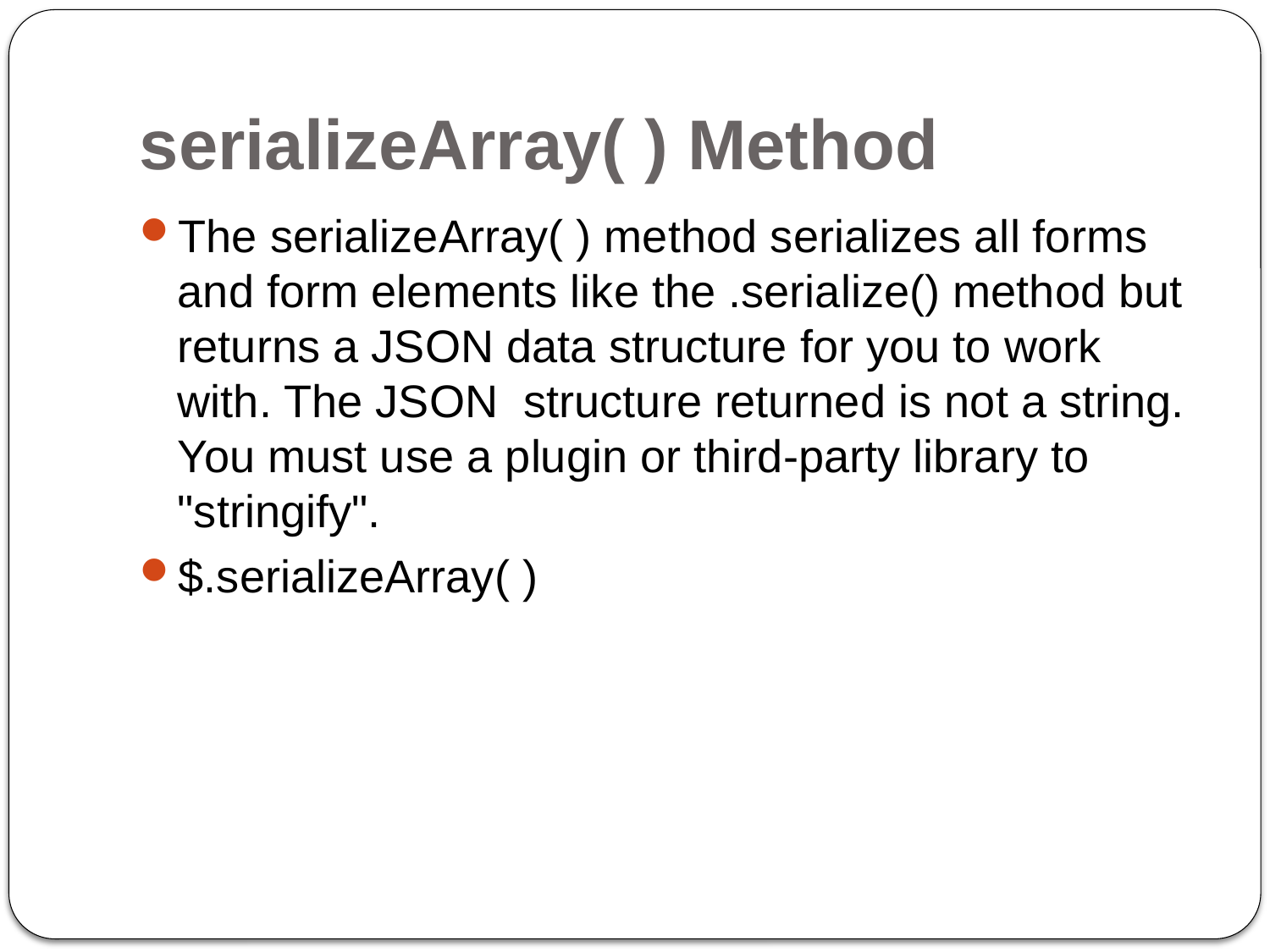

# serializeArray( ) Method
The serializeArray( ) method serializes all forms and form elements like the .serialize() method but returns a JSON data structure for you to work with. The JSON  structure returned is not a string. You must use a plugin or third-party library to "stringify".
$.serializeArray( )